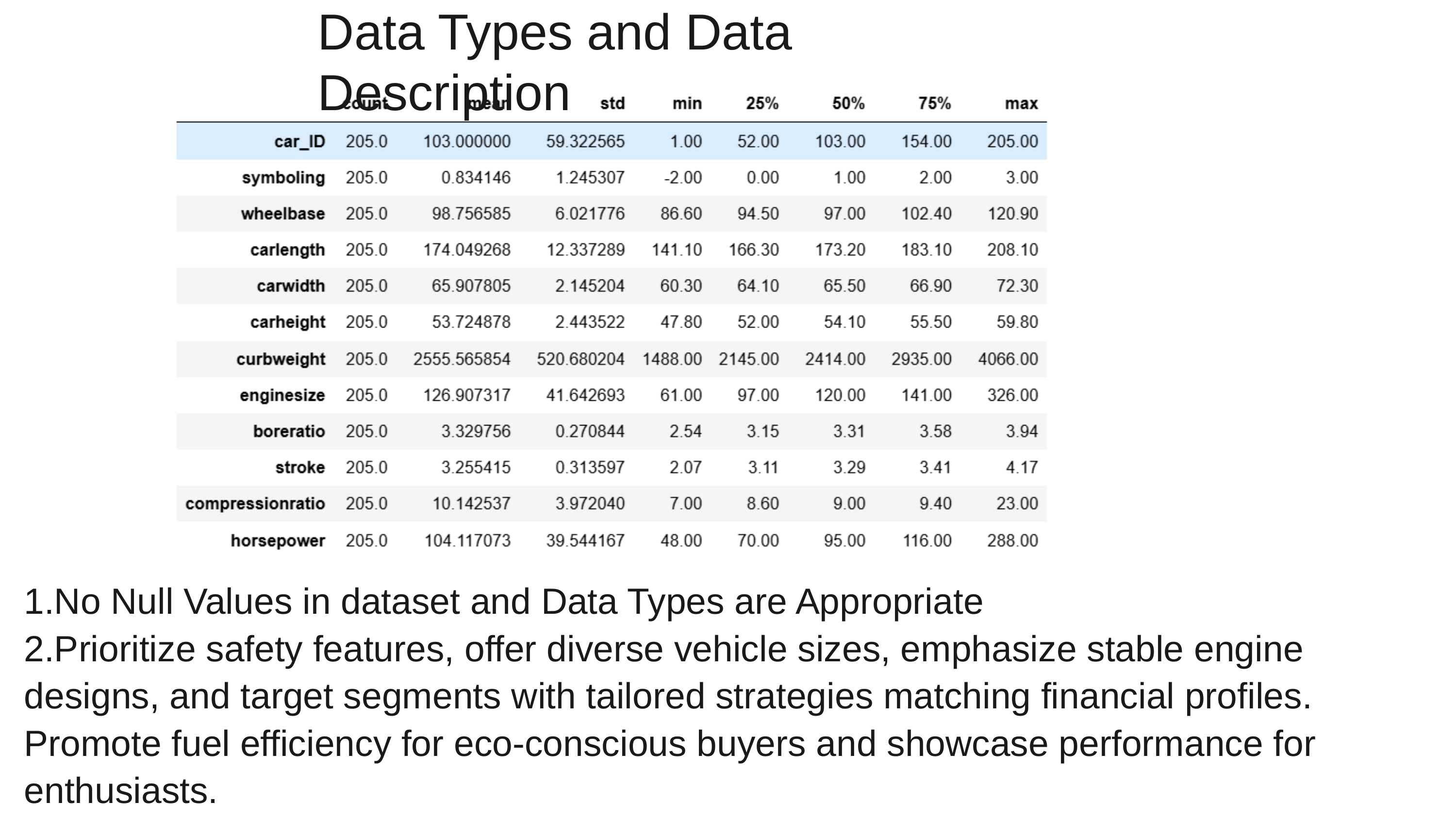

Data Types and Data Description

1.No Null Values in dataset and Data Types are Appropriate
2.Prioritize safety features, offer diverse vehicle sizes, emphasize stable engine designs, and target segments with tailored strategies matching financial profiles. Promote fuel efficiency for eco-conscious buyers and showcase performance for enthusiasts.